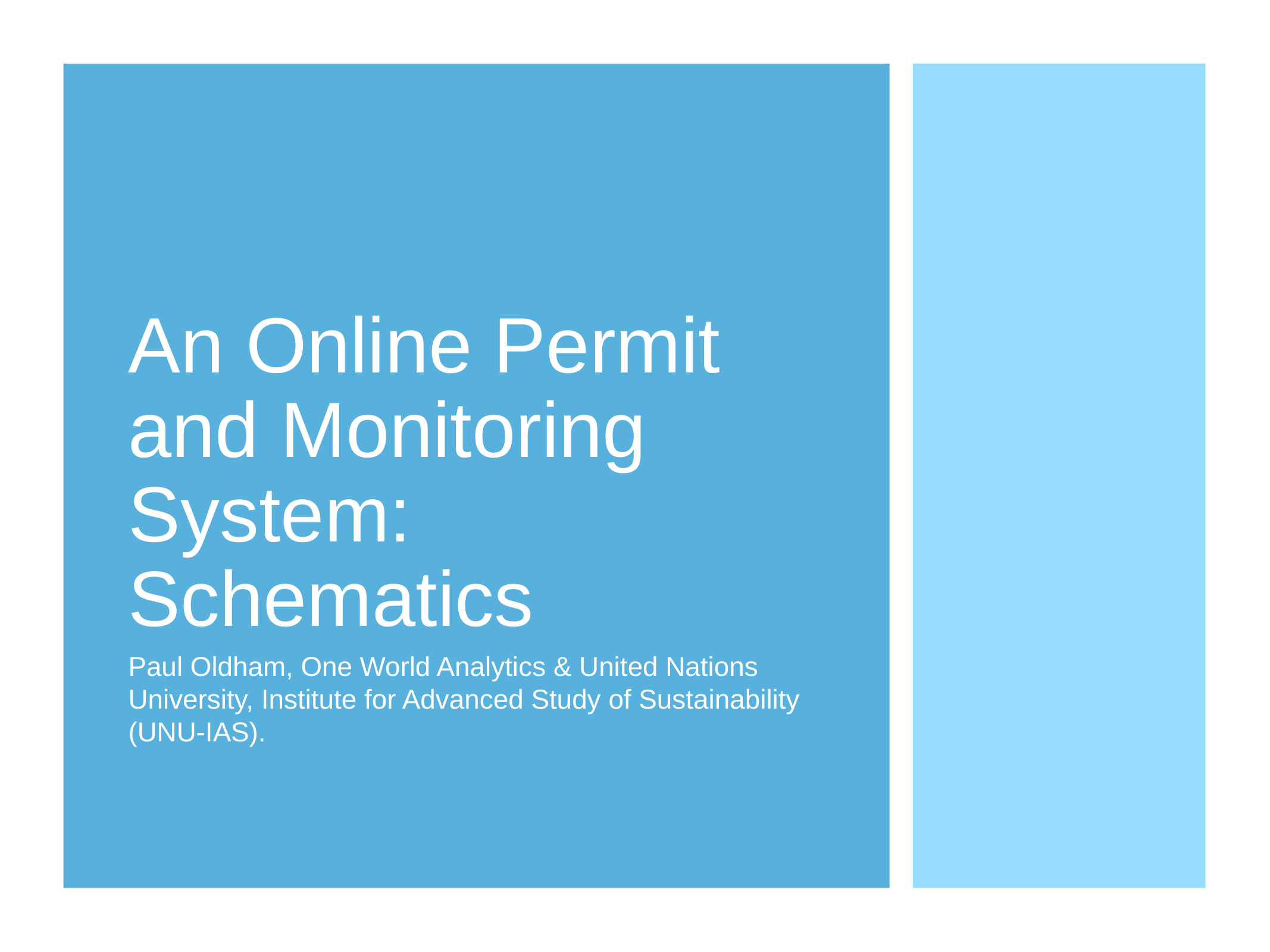

# An Online Permit and Monitoring System: Schematics
Paul Oldham, One World Analytics & United Nations University, Institute for Advanced Study of Sustainability (UNU-IAS).